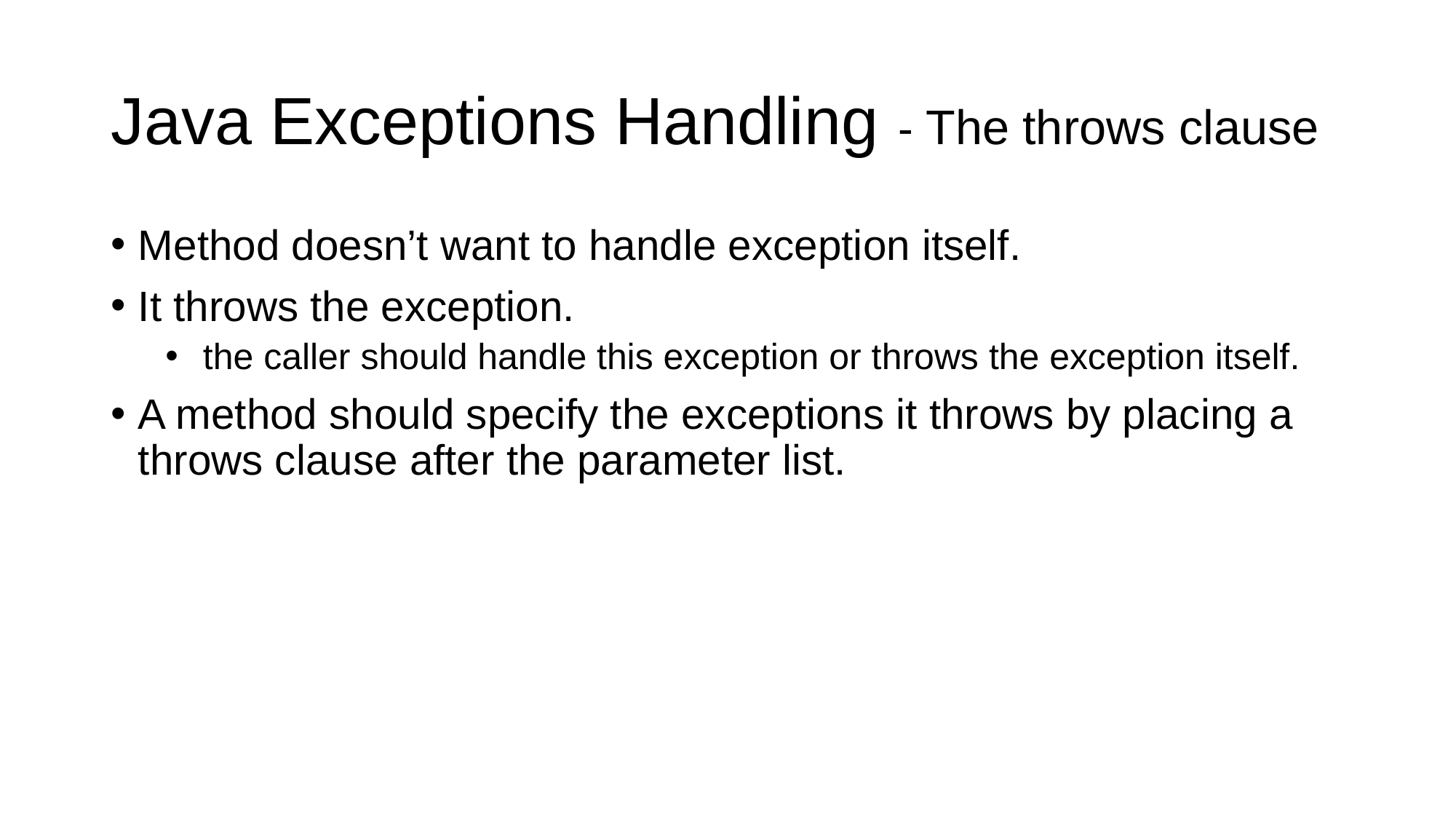

# Java Exceptions Handling - The throws clause
Method doesn’t want to handle exception itself.
It throws the exception.
 the caller should handle this exception or throws the exception itself.
A method should specify the exceptions it throws by placing a throws clause after the parameter list.